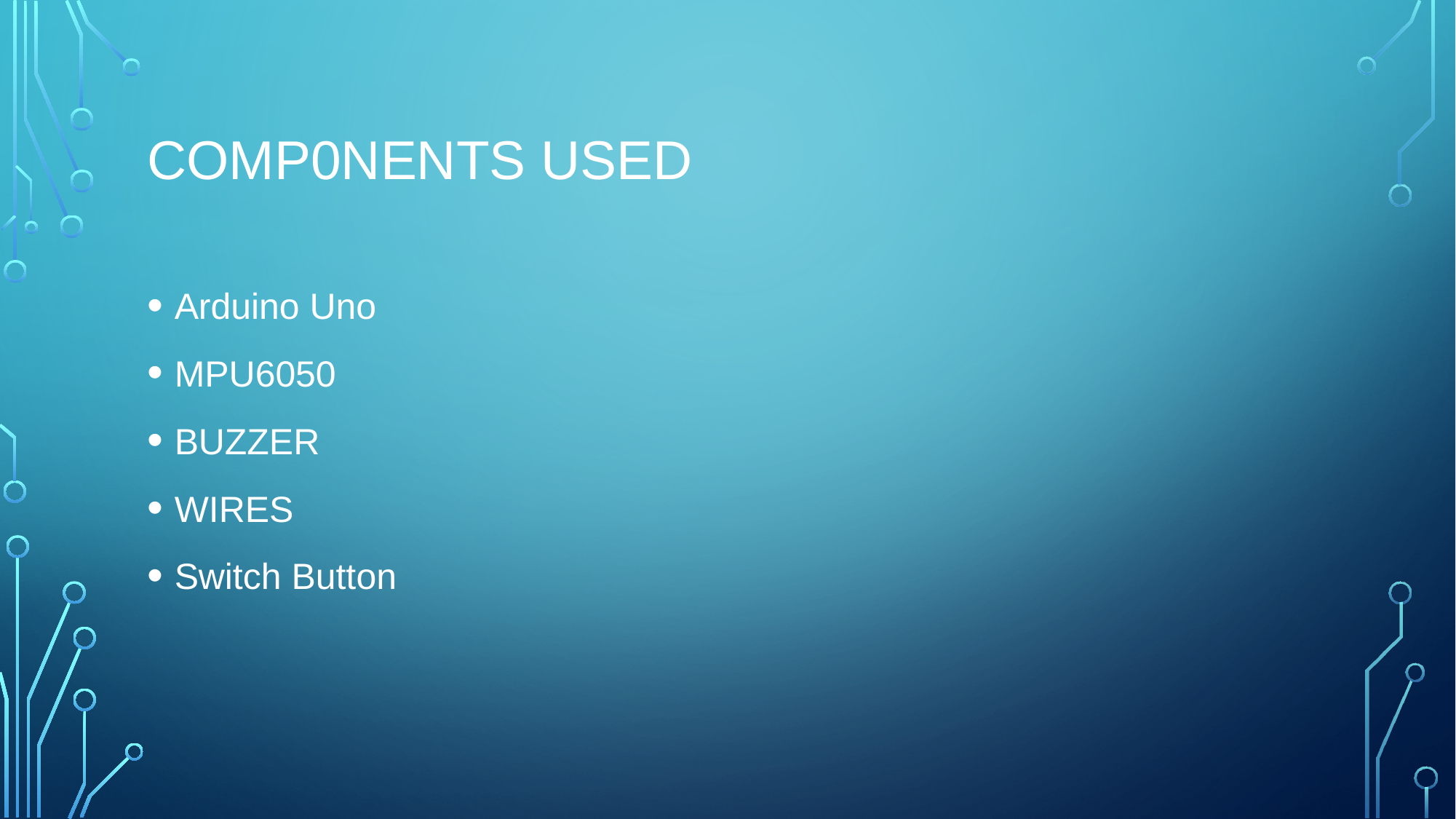

# Comp0nents USED
Arduino Uno
MPU6050
BUZZER
WIRES
Switch Button